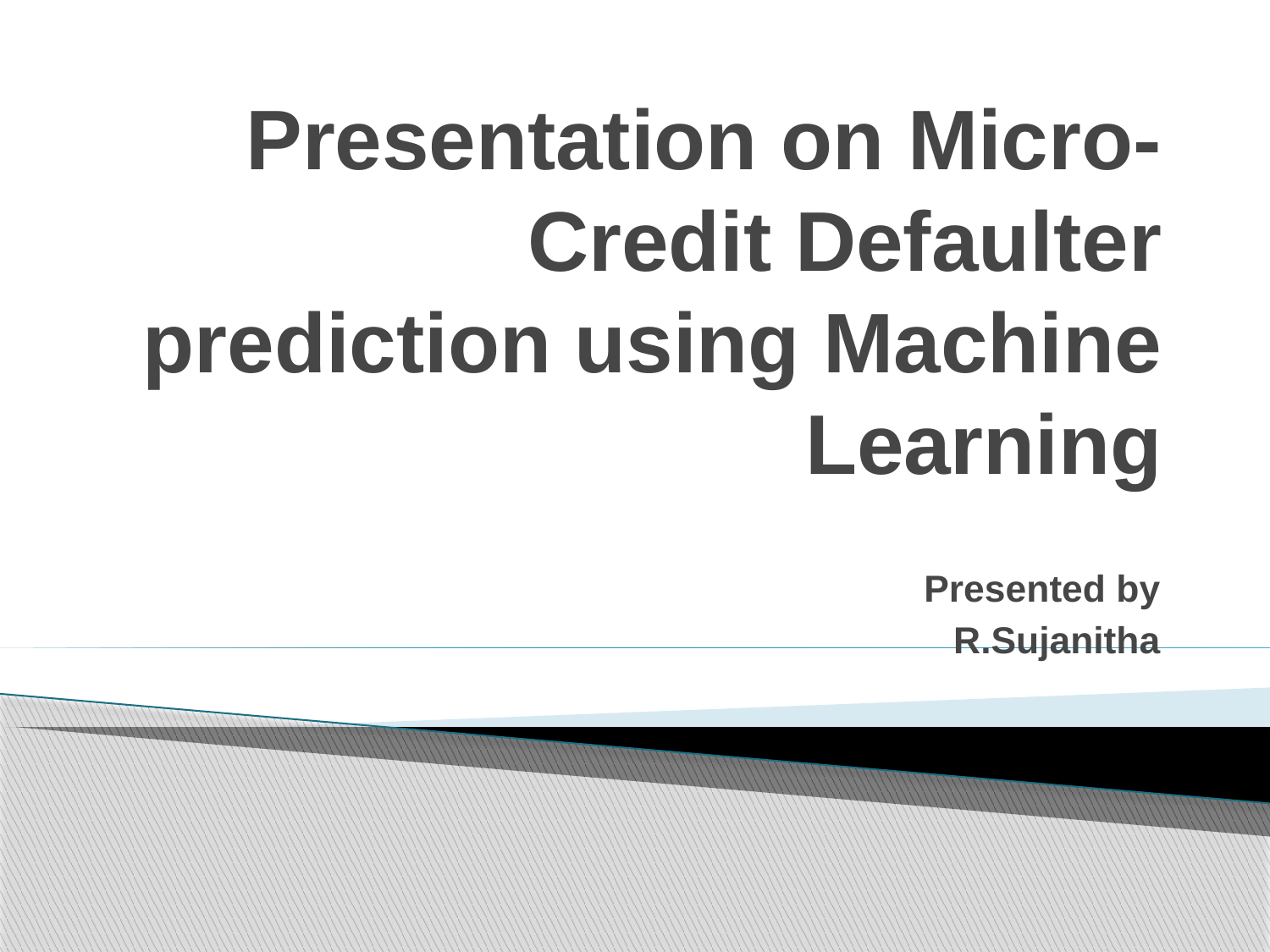

# Presentation on Micro-Credit Defaulter prediction using Machine Learning

Presented by
R.Sujanitha